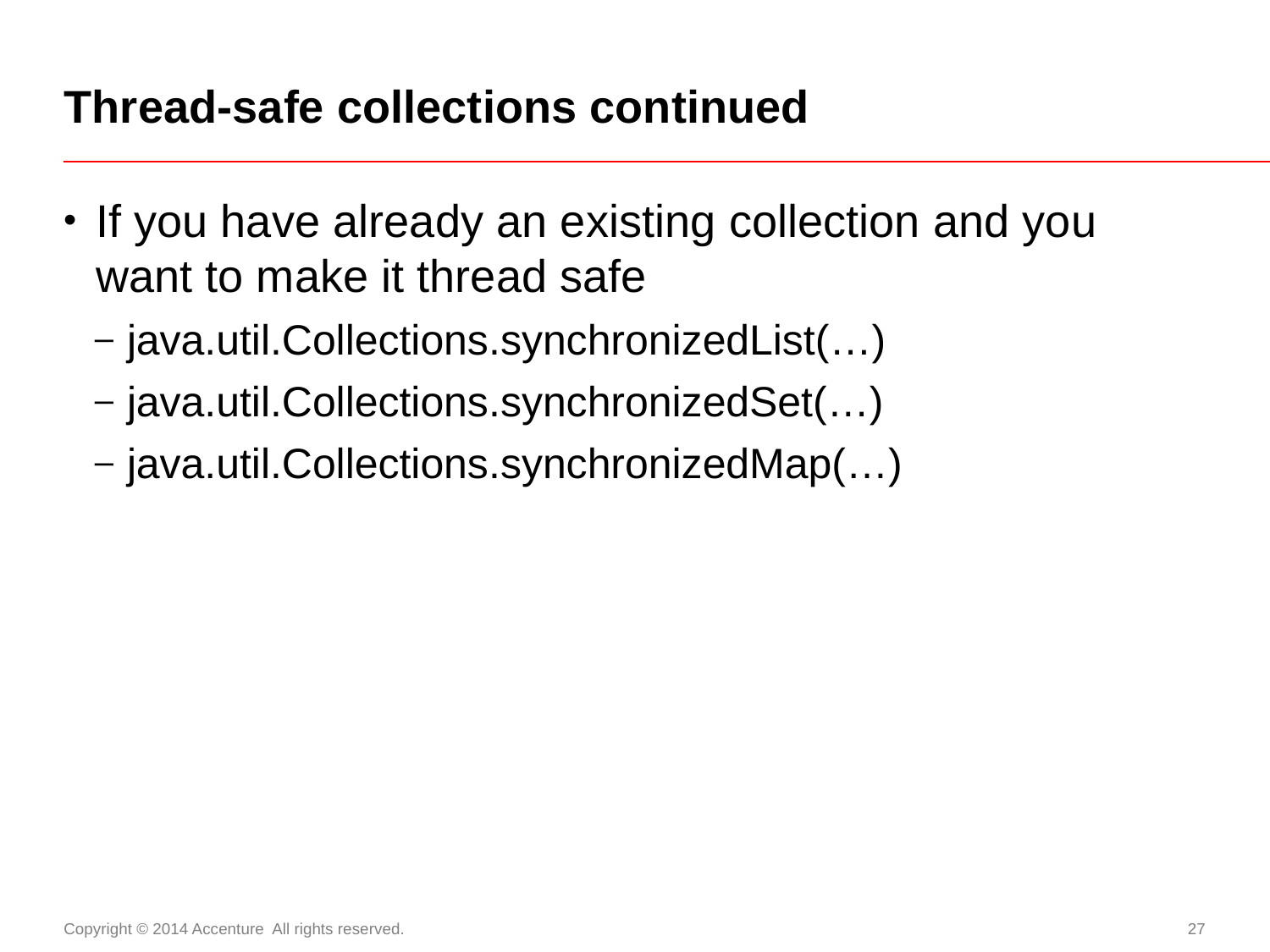

# Thread-safe collections continued
If you have already an existing collection and you want to make it thread safe
java.util.Collections.synchronizedList(…)
java.util.Collections.synchronizedSet(…)
java.util.Collections.synchronizedMap(…)